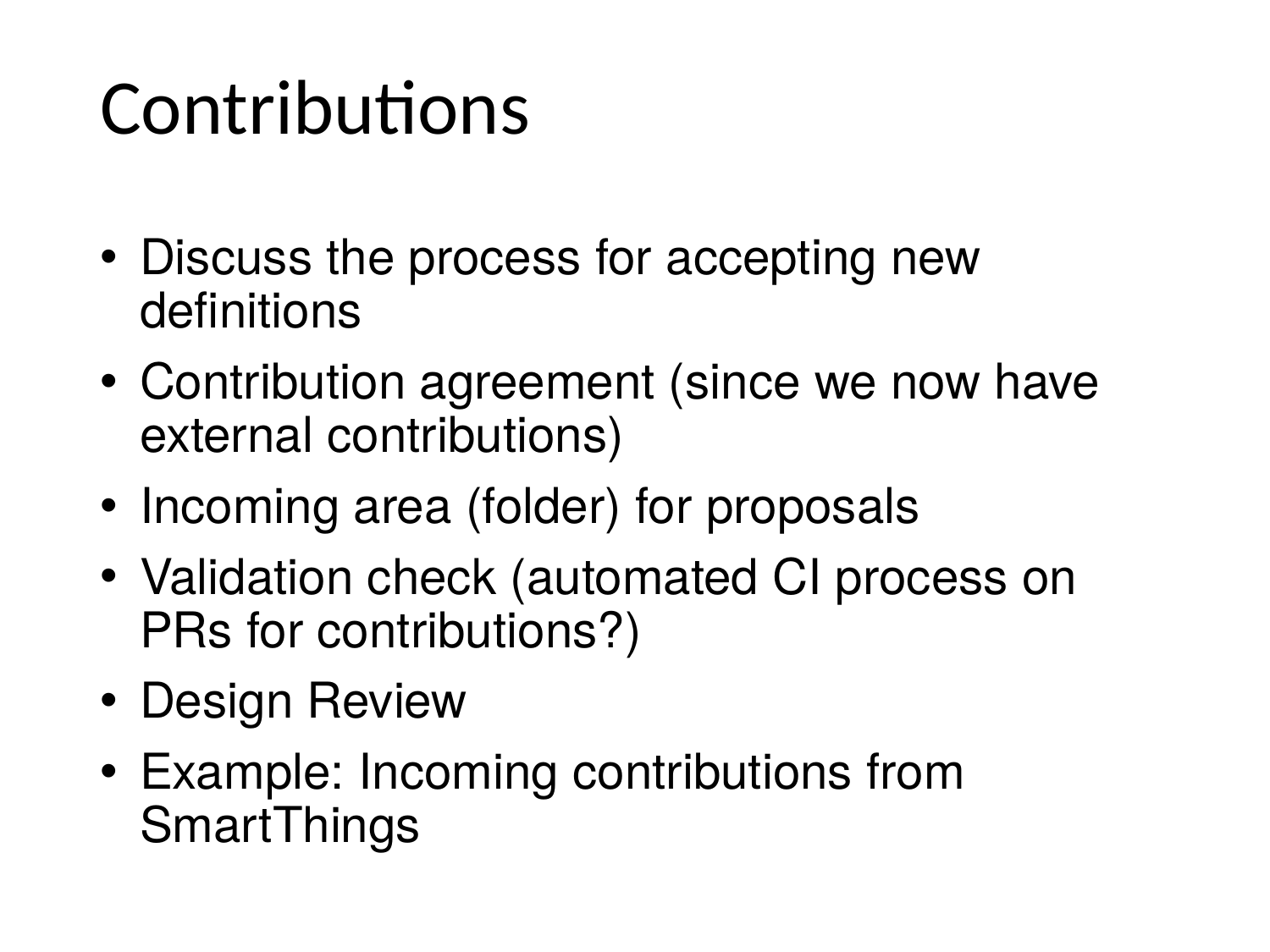

# Contributions
Discuss the process for accepting new definitions
Contribution agreement (since we now have external contributions)
Incoming area (folder) for proposals
Validation check (automated CI process on PRs for contributions?)
Design Review
Example: Incoming contributions from SmartThings